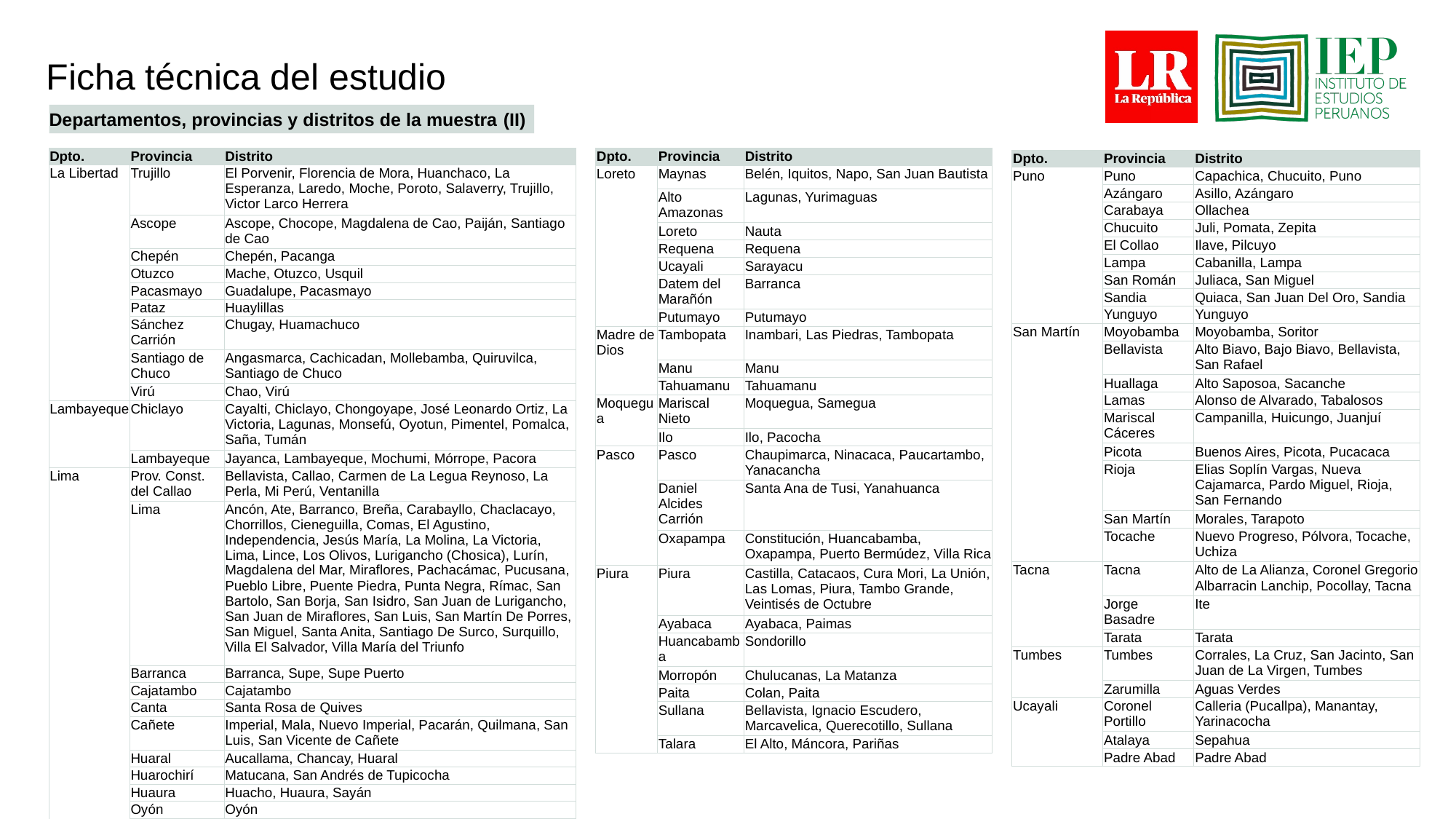

Ficha técnica del estudio
Departamentos, provincias y distritos de la muestra (II)
# Puntos de muestreo (II)
| Dpto. | Provincia | Distrito |
| --- | --- | --- |
| Loreto | Maynas | Belén, Iquitos, Napo, San Juan Bautista |
|  | Alto Amazonas | Lagunas, Yurimaguas |
|  | Loreto | Nauta |
|  | Requena | Requena |
|  | Ucayali | Sarayacu |
|  | Datem del Marañón | Barranca |
|  | Putumayo | Putumayo |
| Madre de Dios | Tambopata | Inambari, Las Piedras, Tambopata |
|  | Manu | Manu |
|  | Tahuamanu | Tahuamanu |
| Moquegua | Mariscal Nieto | Moquegua, Samegua |
|  | Ilo | Ilo, Pacocha |
| Pasco | Pasco | Chaupimarca, Ninacaca, Paucartambo, Yanacancha |
|  | Daniel Alcides Carrión | Santa Ana de Tusi, Yanahuanca |
|  | Oxapampa | Constitución, Huancabamba, Oxapampa, Puerto Bermúdez, Villa Rica |
| Piura | Piura | Castilla, Catacaos, Cura Mori, La Unión, Las Lomas, Piura, Tambo Grande, Veintisés de Octubre |
|  | Ayabaca | Ayabaca, Paimas |
|  | Huancabamba | Sondorillo |
|  | Morropón | Chulucanas, La Matanza |
|  | Paita | Colan, Paita |
|  | Sullana | Bellavista, Ignacio Escudero, Marcavelica, Querecotillo, Sullana |
|  | Talara | El Alto, Máncora, Pariñas |
| Dpto. | Provincia | Distrito |
| --- | --- | --- |
| La Libertad | Trujillo | El Porvenir, Florencia de Mora, Huanchaco, La Esperanza, Laredo, Moche, Poroto, Salaverry, Trujillo, Victor Larco Herrera |
|  | Ascope | Ascope, Chocope, Magdalena de Cao, Paiján, Santiago de Cao |
|  | Chepén | Chepén, Pacanga |
|  | Otuzco | Mache, Otuzco, Usquil |
|  | Pacasmayo | Guadalupe, Pacasmayo |
|  | Pataz | Huaylillas |
|  | Sánchez Carrión | Chugay, Huamachuco |
|  | Santiago de Chuco | Angasmarca, Cachicadan, Mollebamba, Quiruvilca, Santiago de Chuco |
|  | Virú | Chao, Virú |
| Lambayeque | Chiclayo | Cayalti, Chiclayo, Chongoyape, José Leonardo Ortiz, La Victoria, Lagunas, Monsefú, Oyotun, Pimentel, Pomalca, Saña, Tumán |
|  | Lambayeque | Jayanca, Lambayeque, Mochumi, Mórrope, Pacora |
| Lima | Prov. Const. del Callao | Bellavista, Callao, Carmen de La Legua Reynoso, La Perla, Mi Perú, Ventanilla |
|  | Lima | Ancón, Ate, Barranco, Breña, Carabayllo, Chaclacayo, Chorrillos, Cieneguilla, Comas, El Agustino, Independencia, Jesús María, La Molina, La Victoria, Lima, Lince, Los Olivos, Lurigancho (Chosica), Lurín, Magdalena del Mar, Miraflores, Pachacámac, Pucusana, Pueblo Libre, Puente Piedra, Punta Negra, Rímac, San Bartolo, San Borja, San Isidro, San Juan de Lurigancho, San Juan de Miraflores, San Luis, San Martín De Porres, San Miguel, Santa Anita, Santiago De Surco, Surquillo, Villa El Salvador, Villa María del Triunfo |
|  | Barranca | Barranca, Supe, Supe Puerto |
|  | Cajatambo | Cajatambo |
|  | Canta | Santa Rosa de Quives |
|  | Cañete | Imperial, Mala, Nuevo Imperial, Pacarán, Quilmana, San Luis, San Vicente de Cañete |
|  | Huaral | Aucallama, Chancay, Huaral |
|  | Huarochirí | Matucana, San Andrés de Tupicocha |
|  | Huaura | Huacho, Huaura, Sayán |
|  | Oyón | Oyón |
|  | Yauyos | Hongos, Quinches, Quinocay |
| Dpto. | Provincia | Distrito |
| --- | --- | --- |
| Puno | Puno | Capachica, Chucuito, Puno |
|  | Azángaro | Asillo, Azángaro |
|  | Carabaya | Ollachea |
|  | Chucuito | Juli, Pomata, Zepita |
|  | El Collao | Ilave, Pilcuyo |
|  | Lampa | Cabanilla, Lampa |
|  | San Román | Juliaca, San Miguel |
|  | Sandia | Quiaca, San Juan Del Oro, Sandia |
|  | Yunguyo | Yunguyo |
| San Martín | Moyobamba | Moyobamba, Soritor |
|  | Bellavista | Alto Biavo, Bajo Biavo, Bellavista, San Rafael |
|  | Huallaga | Alto Saposoa, Sacanche |
|  | Lamas | Alonso de Alvarado, Tabalosos |
|  | Mariscal Cáceres | Campanilla, Huicungo, Juanjuí |
|  | Picota | Buenos Aires, Picota, Pucacaca |
|  | Rioja | Elias Soplín Vargas, Nueva Cajamarca, Pardo Miguel, Rioja, San Fernando |
|  | San Martín | Morales, Tarapoto |
|  | Tocache | Nuevo Progreso, Pólvora, Tocache, Uchiza |
| Tacna | Tacna | Alto de La Alianza, Coronel Gregorio Albarracin Lanchip, Pocollay, Tacna |
|  | Jorge Basadre | Ite |
|  | Tarata | Tarata |
| Tumbes | Tumbes | Corrales, La Cruz, San Jacinto, San Juan de La Virgen, Tumbes |
|  | Zarumilla | Aguas Verdes |
| Ucayali | Coronel Portillo | Calleria (Pucallpa), Manantay, Yarinacocha |
|  | Atalaya | Sepahua |
|  | Padre Abad | Padre Abad |